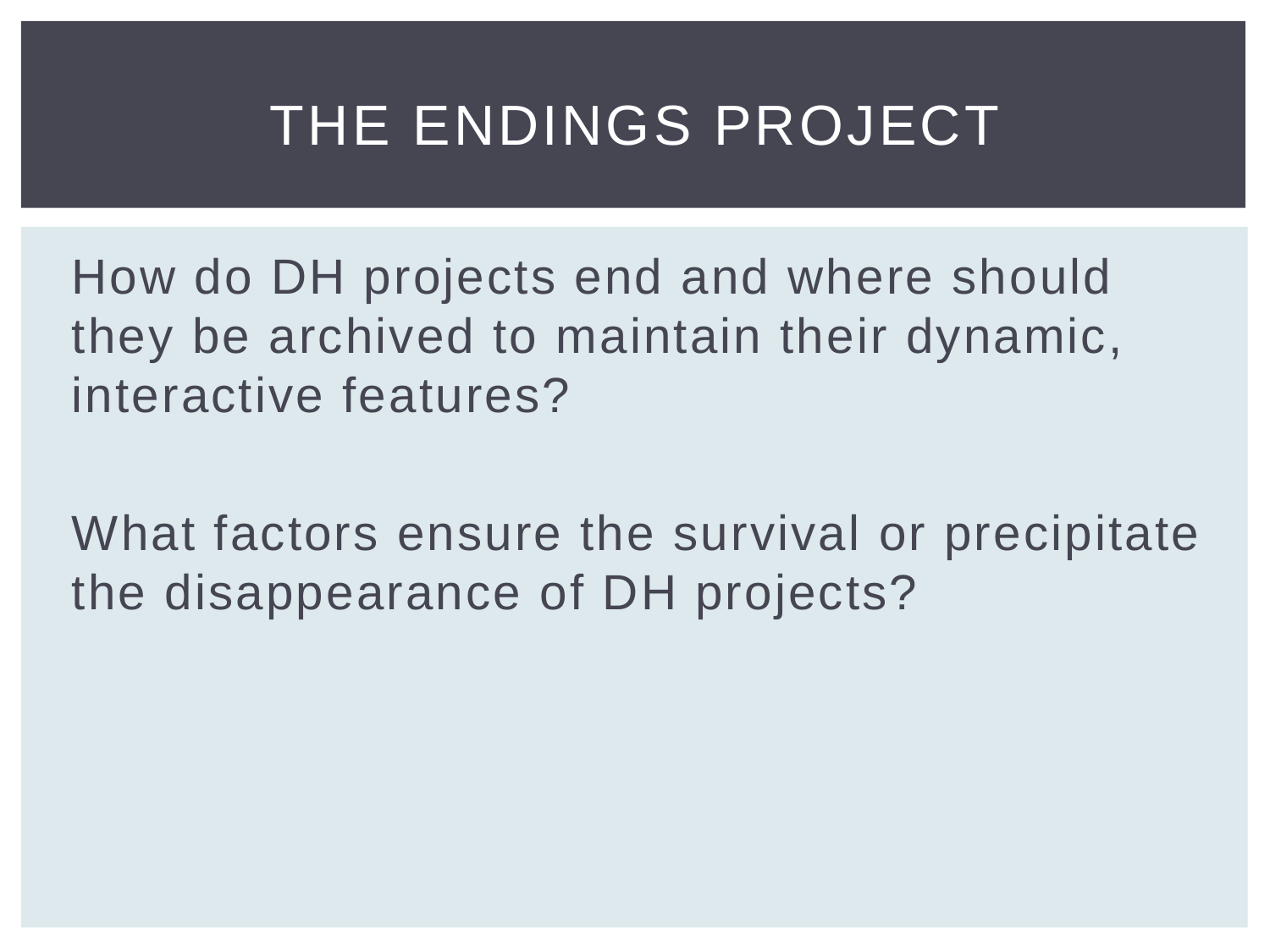

# The Endings project
How do DH projects end and where should they be archived to maintain their dynamic, interactive features?

What factors ensure the survival or precipitate the disappearance of DH projects?